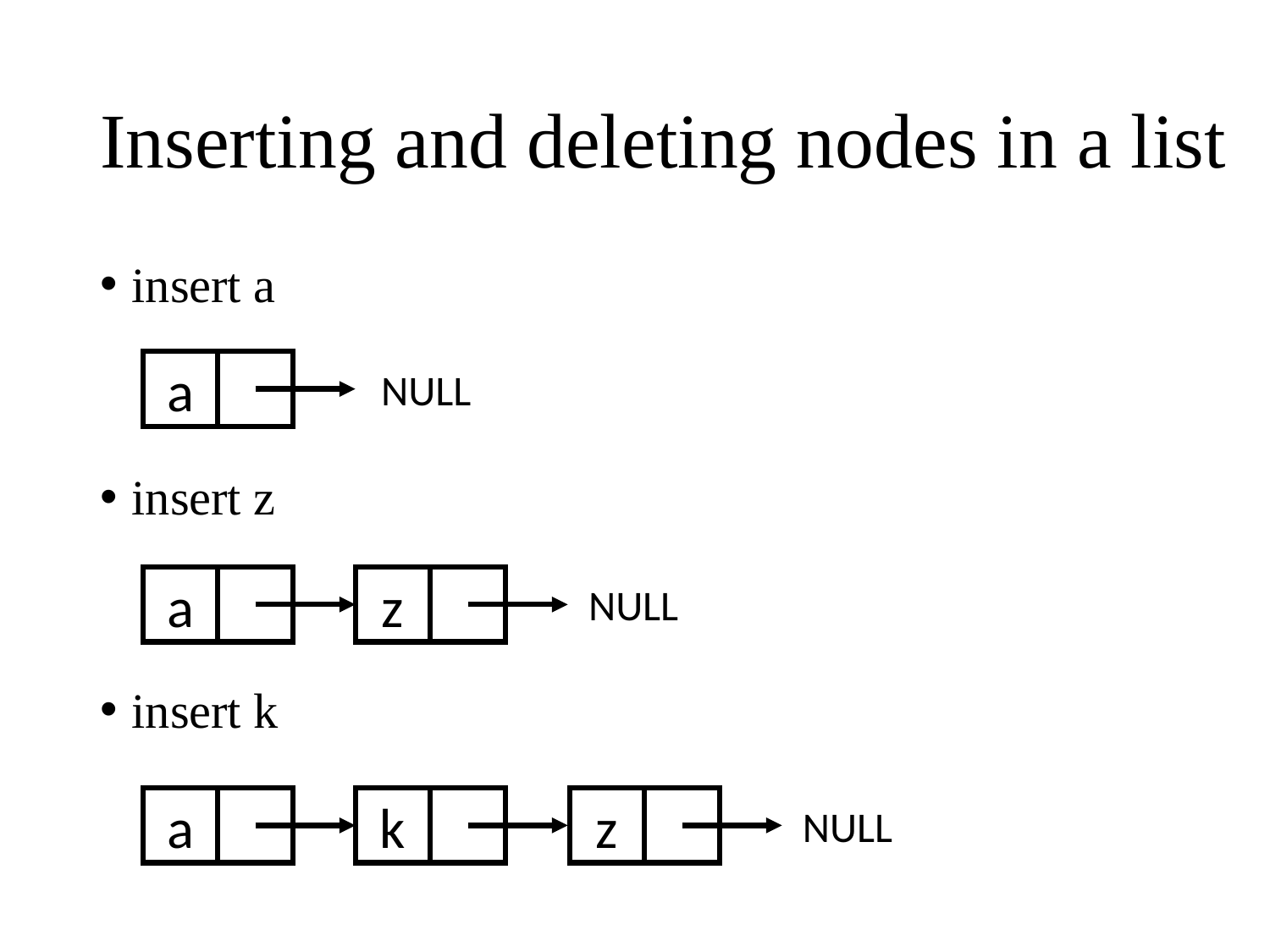

# Inserting and deleting nodes in a list
insert a

insert z

insert k

a

NULL
a

z

NULL
a

k

z

NULL